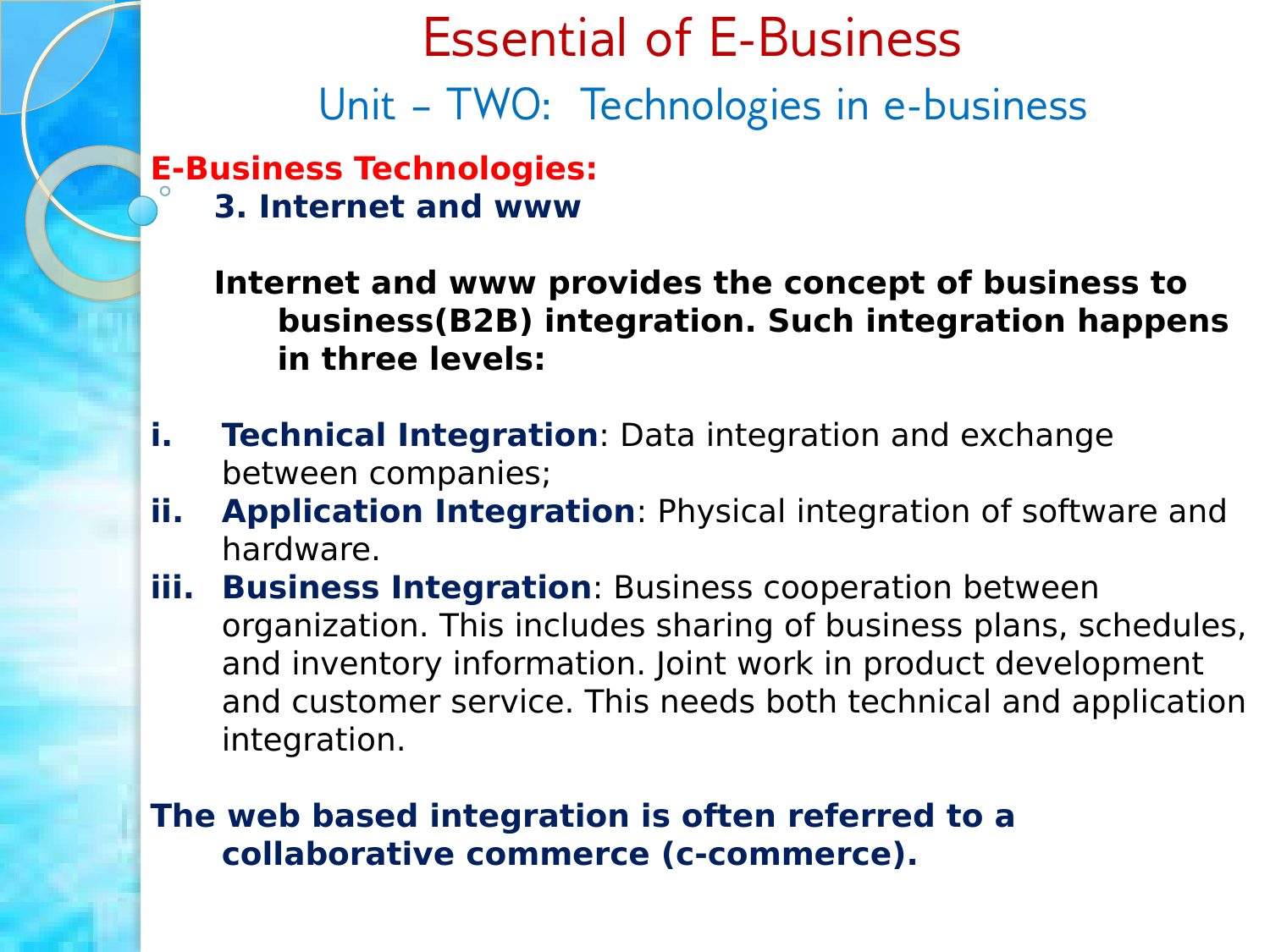

Essential of E-Business

Unit – TWO:  Technologies in e-business
E-Business Technologies:
3. Internet and www

Internet and www provides the concept of business to business(B2B) integration. Such integration happens in three levels:

Technical Integration: Data integration and exchange between companies;
Application Integration: Physical integration of software and hardware.
Business Integration: Business cooperation between organization. This includes sharing of business plans, schedules, and inventory information. Joint work in product development and customer service. This needs both technical and application integration.

The web based integration is often referred to a collaborative commerce (c-commerce).